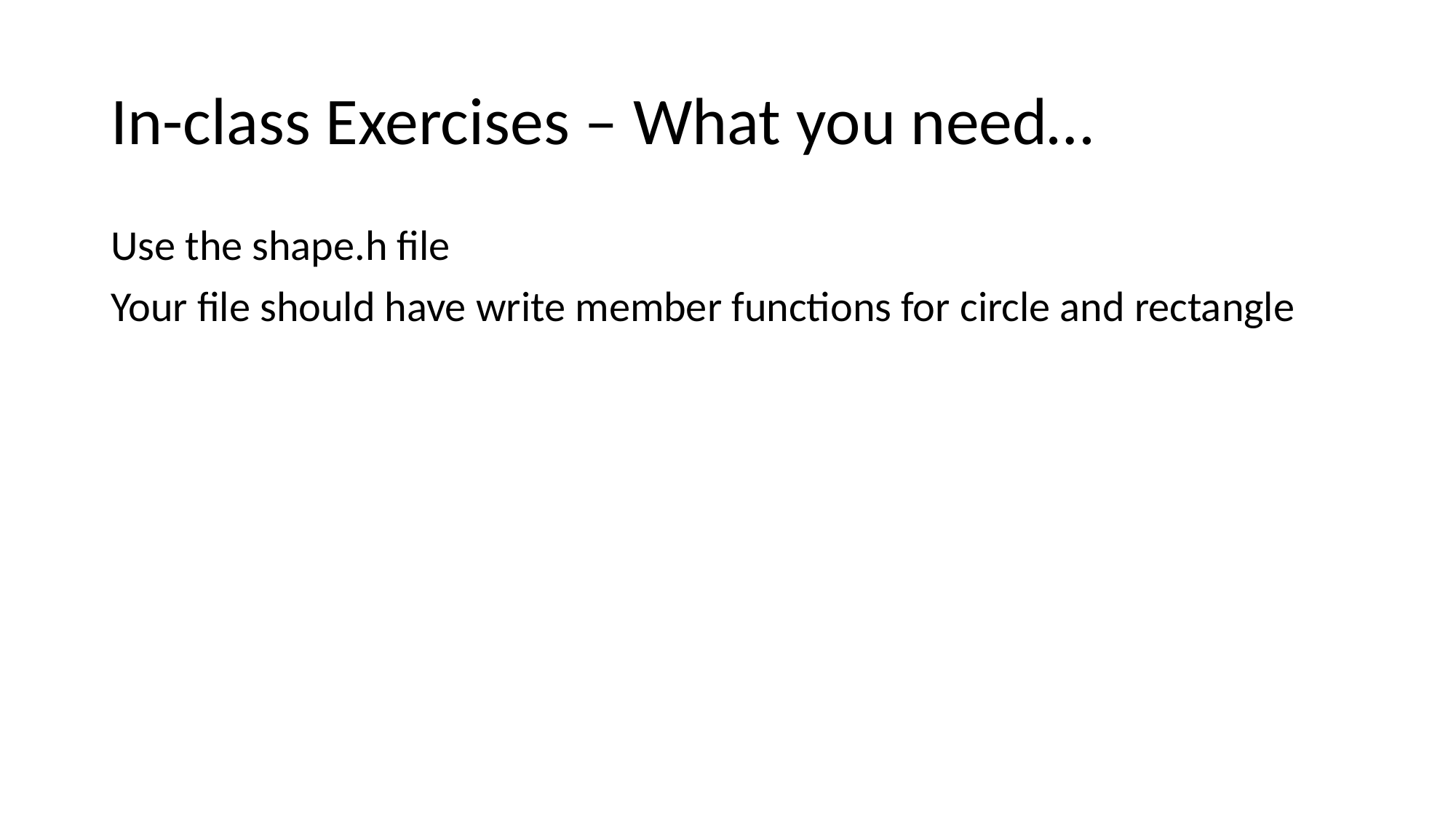

# In-class Exercises – What you need…
Use the shape.h file
Your file should have write member functions for circle and rectangle